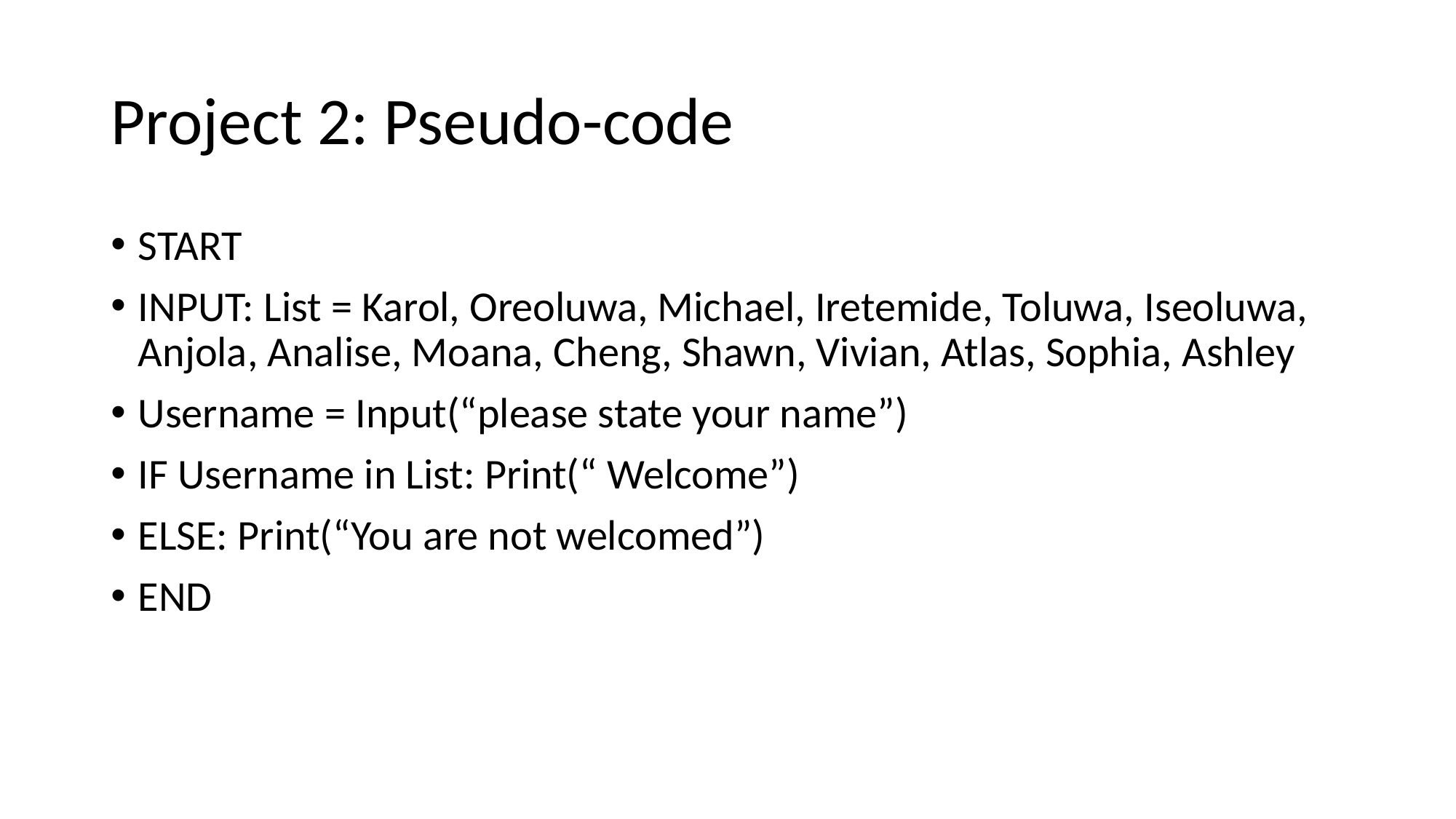

# Project 2: Pseudo-code
START
INPUT: List = Karol, Oreoluwa, Michael, Iretemide, Toluwa, Iseoluwa, Anjola, Analise, Moana, Cheng, Shawn, Vivian, Atlas, Sophia, Ashley
Username = Input(“please state your name”)
IF Username in List: Print(“ Welcome”)
ELSE: Print(“You are not welcomed”)
END